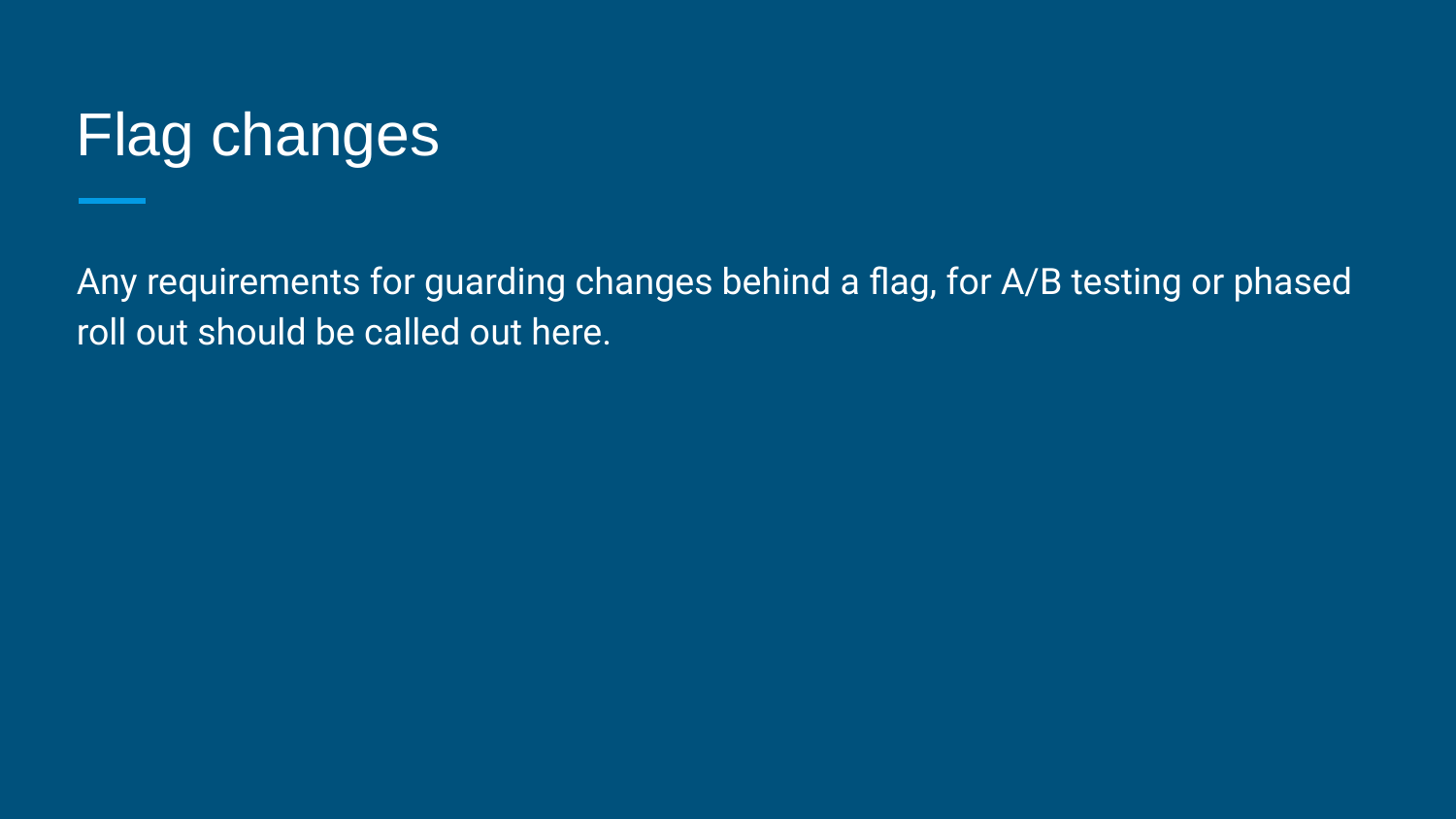

# Flag changes
Any requirements for guarding changes behind a flag, for A/B testing or phased roll out should be called out here.